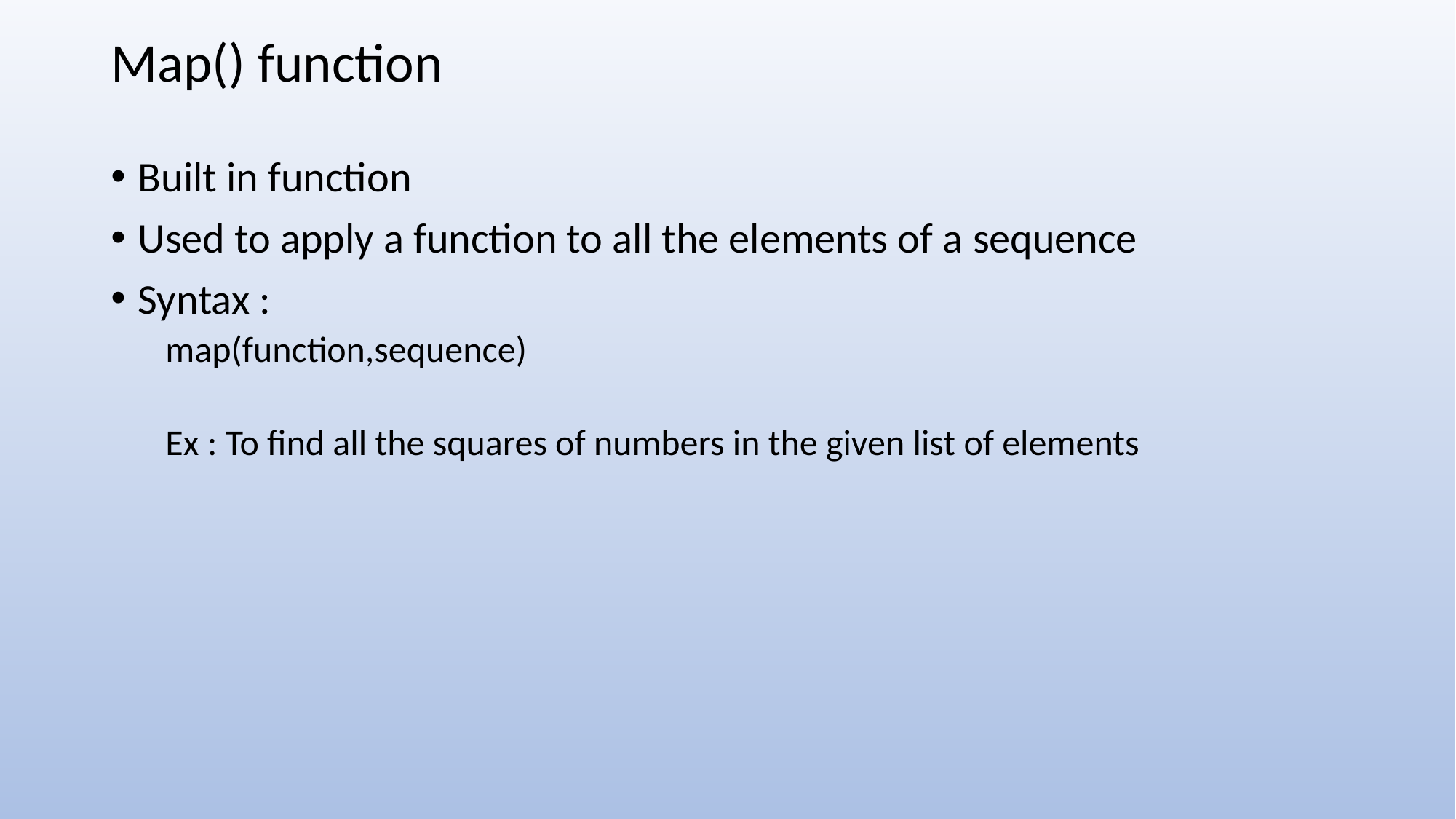

# Map() function
Built in function
Used to apply a function to all the elements of a sequence
Syntax :
map(function,sequence)

Ex : To find all the squares of numbers in the given list of elements